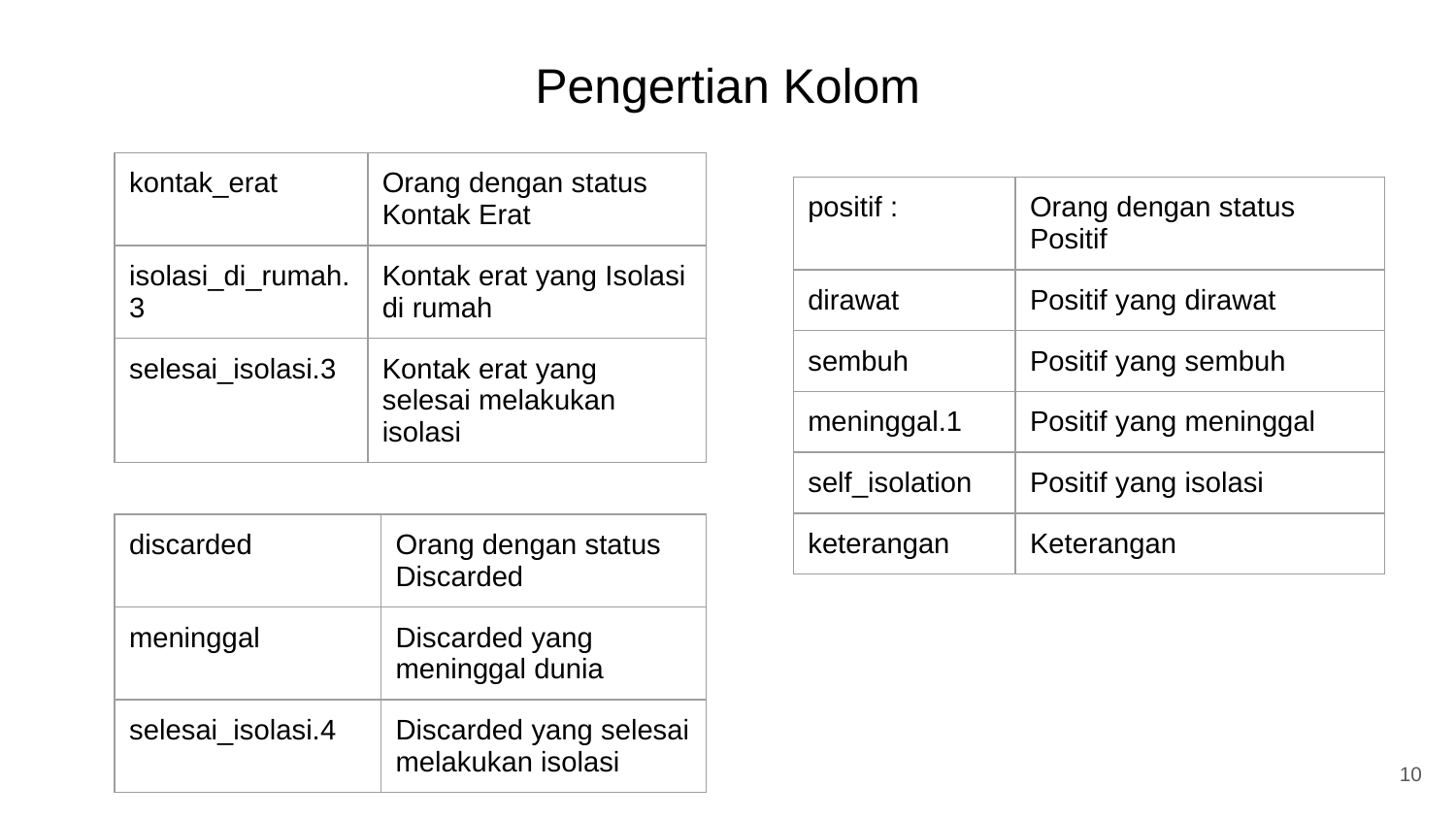

# Pengertian Kolom
| kontak\_erat | Orang dengan status Kontak Erat |
| --- | --- |
| isolasi\_di\_rumah.3 | Kontak erat yang Isolasi di rumah |
| selesai\_isolasi.3 | Kontak erat yang selesai melakukan isolasi |
| positif : | Orang dengan status Positif |
| --- | --- |
| dirawat | Positif yang dirawat |
| sembuh | Positif yang sembuh |
| meninggal.1 | Positif yang meninggal |
| self\_isolation | Positif yang isolasi |
| keterangan | Keterangan |
| discarded | Orang dengan status Discarded |
| --- | --- |
| meninggal | Discarded yang meninggal dunia |
| selesai\_isolasi.4 | Discarded yang selesai melakukan isolasi |
10